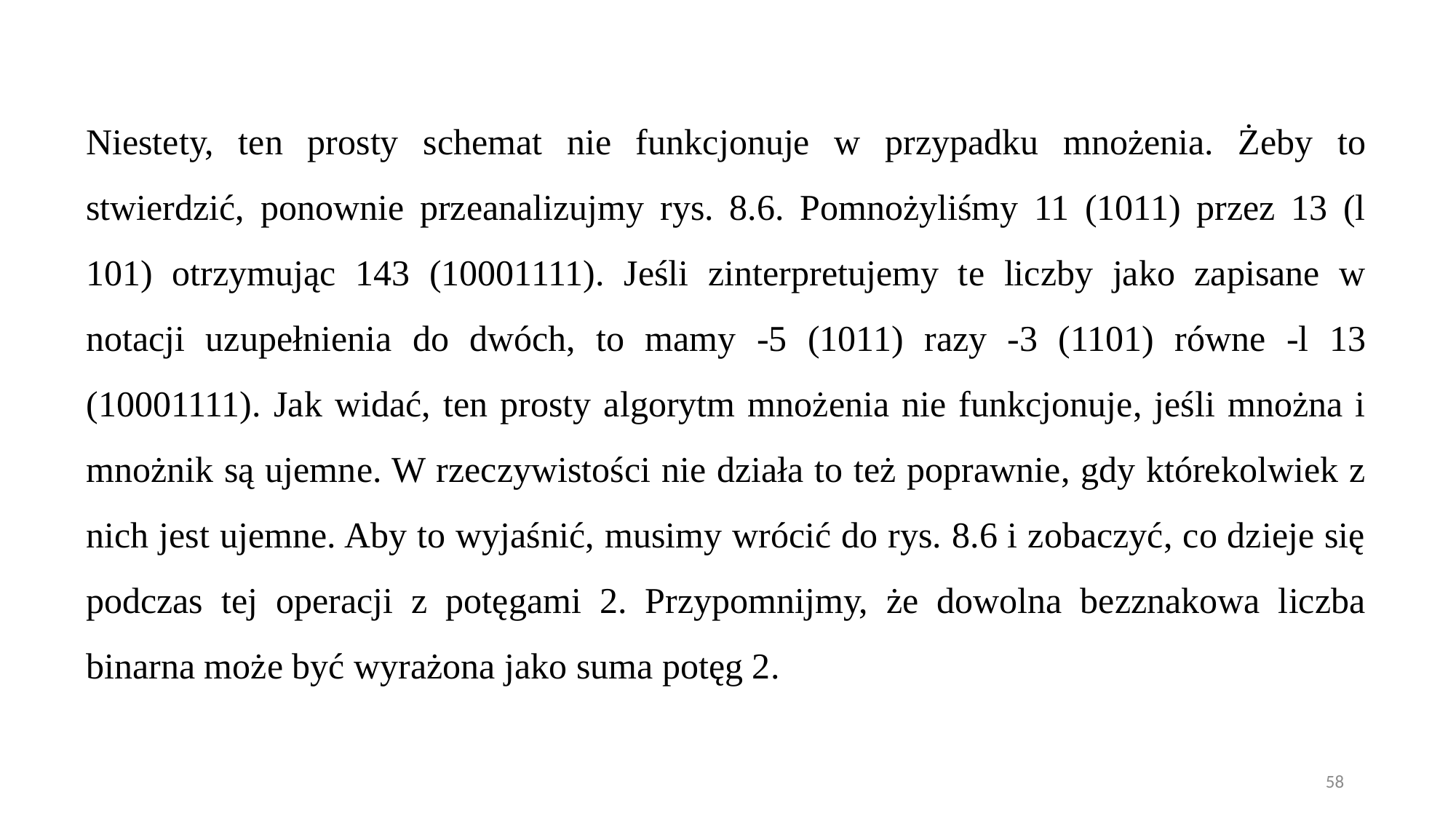

Niestety, ten prosty schemat nie funkcjonuje w przypadku mnożenia. Żeby to stwierdzić, ponownie przeanalizujmy rys. 8.6. Pomnożyliśmy 11 (1011) przez 13 (l 101) otrzymując 143 (10001111). Jeśli zinterpretujemy te liczby jako zapisane w notacji uzupełnienia do dwóch, to mamy -5 (1011) razy -3 (1101) równe -l 13 (10001111). Jak widać, ten prosty algorytm mnożenia nie funkcjonuje, jeśli mnożna i mnożnik są ujemne. W rzeczywistości nie działa to też poprawnie, gdy którekolwiek z nich jest ujemne. Aby to wyjaśnić, musimy wrócić do rys. 8.6 i zobaczyć, co dzieje się podczas tej operacji z potęgami 2. Przypomnijmy, że dowolna bezznakowa liczba binarna może być wyrażona jako suma potęg 2.
58